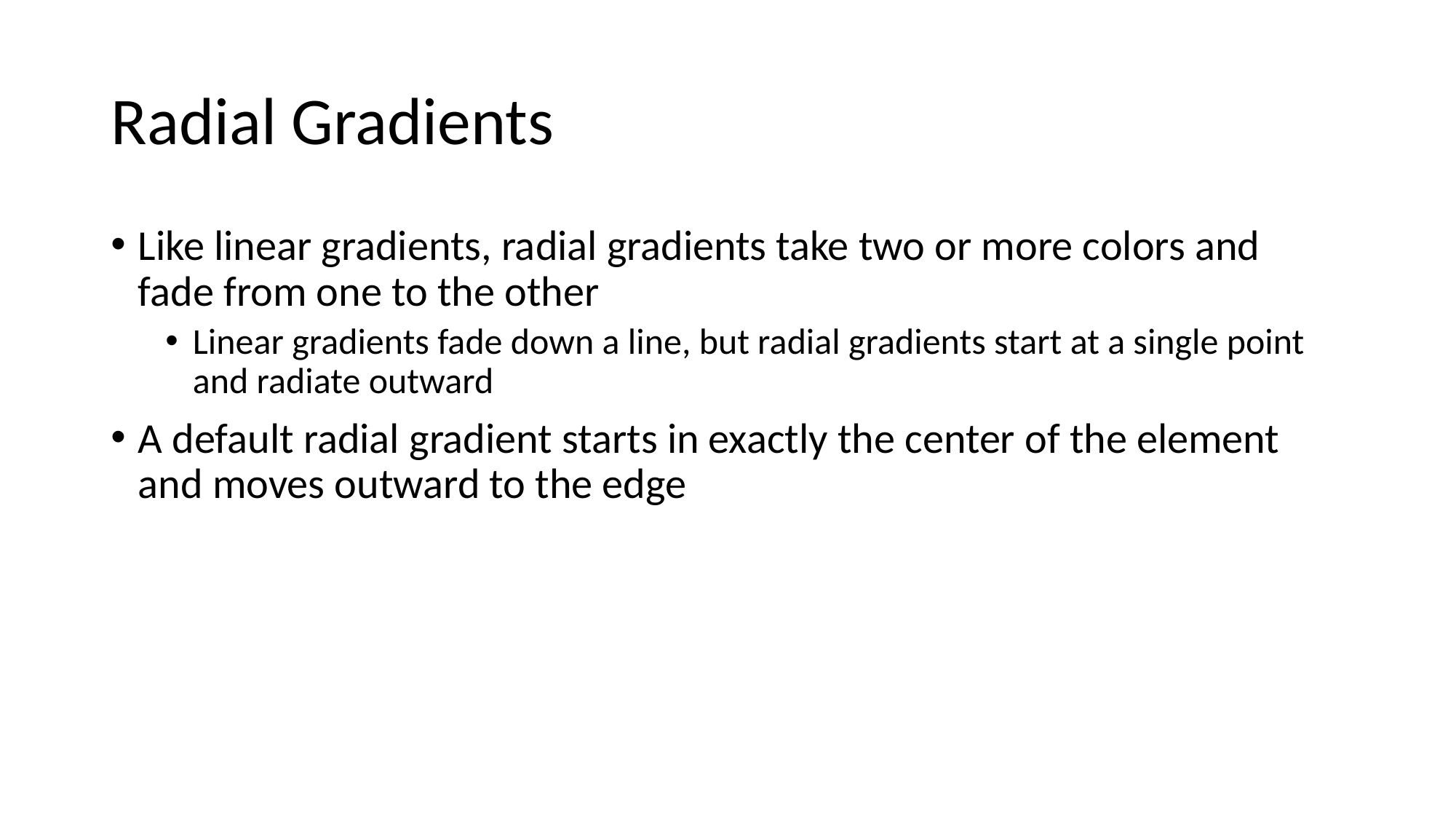

# Radial Gradients
Like linear gradients, radial gradients take two or more colors and fade from one to the other
Linear gradients fade down a line, but radial gradients start at a single point and radiate outward
A default radial gradient starts in exactly the center of the element and moves outward to the edge